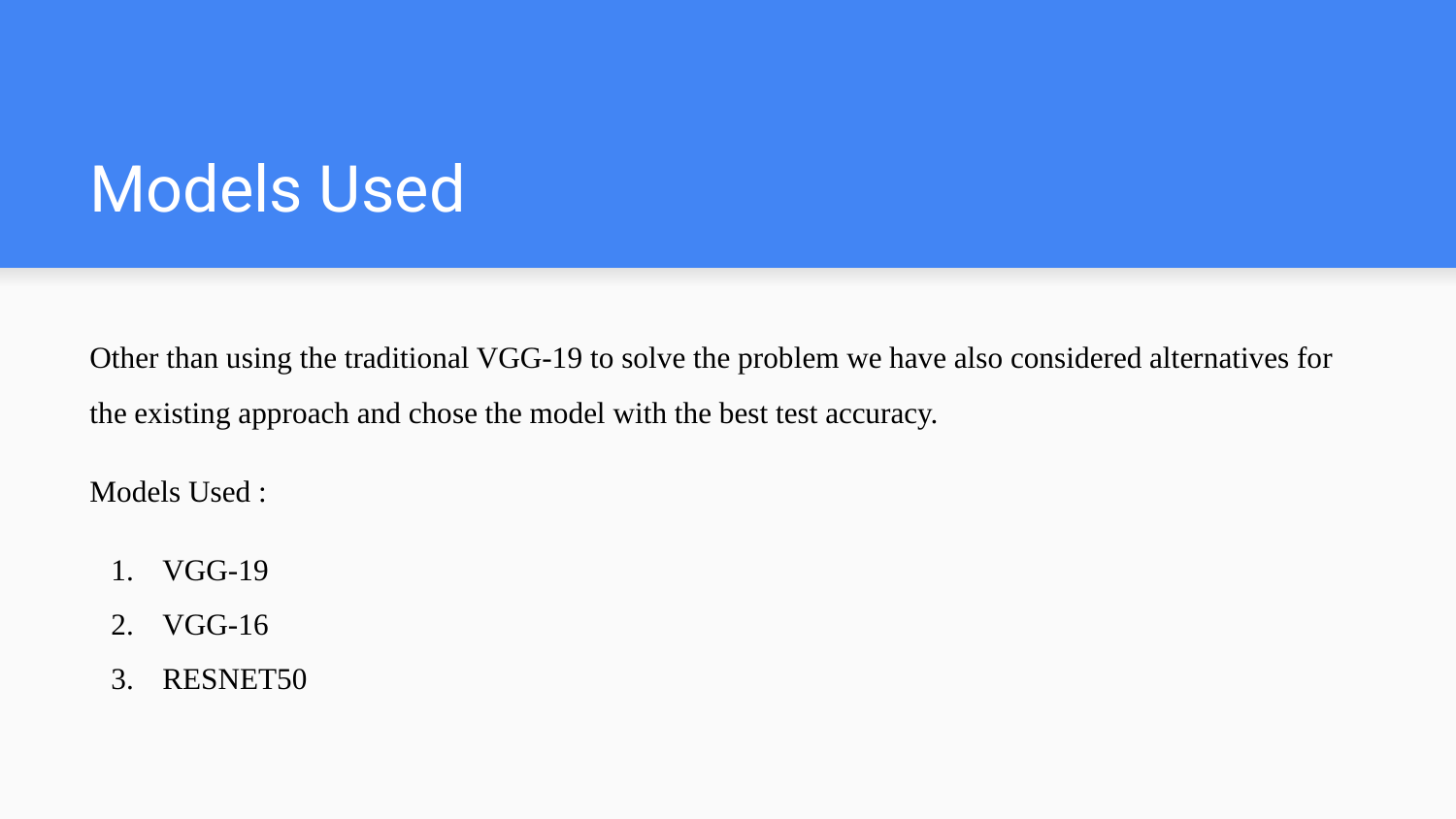

# Models Used
Other than using the traditional VGG-19 to solve the problem we have also considered alternatives for the existing approach and chose the model with the best test accuracy.
Models Used :
VGG-19
VGG-16
RESNET50